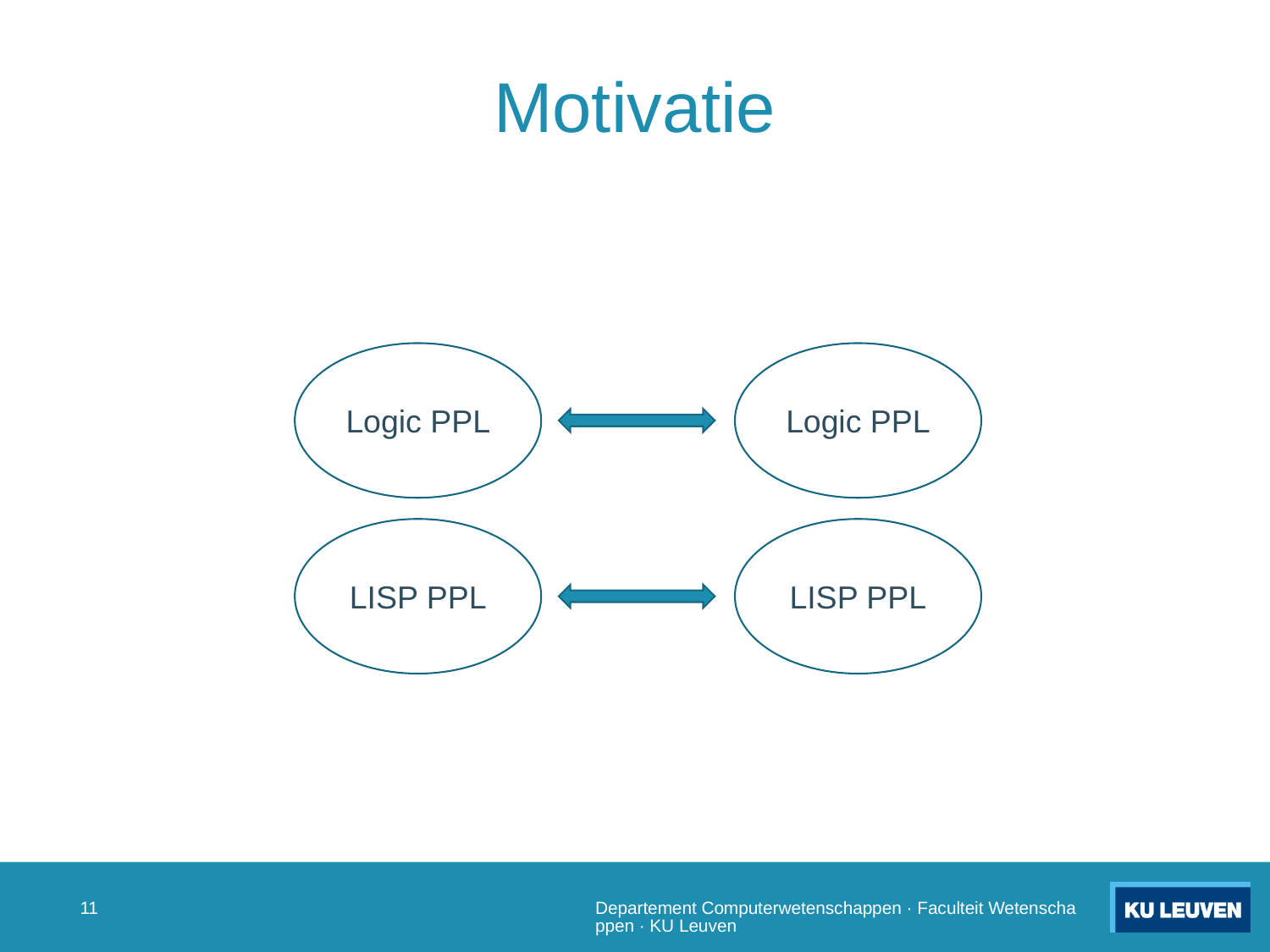

# Motivatie

Logic PPL

Logic PPL

LISP PPL

LISP PPL

11
Departement Computerwetenschappen · Faculteit Wetenschappen · KU Leuven